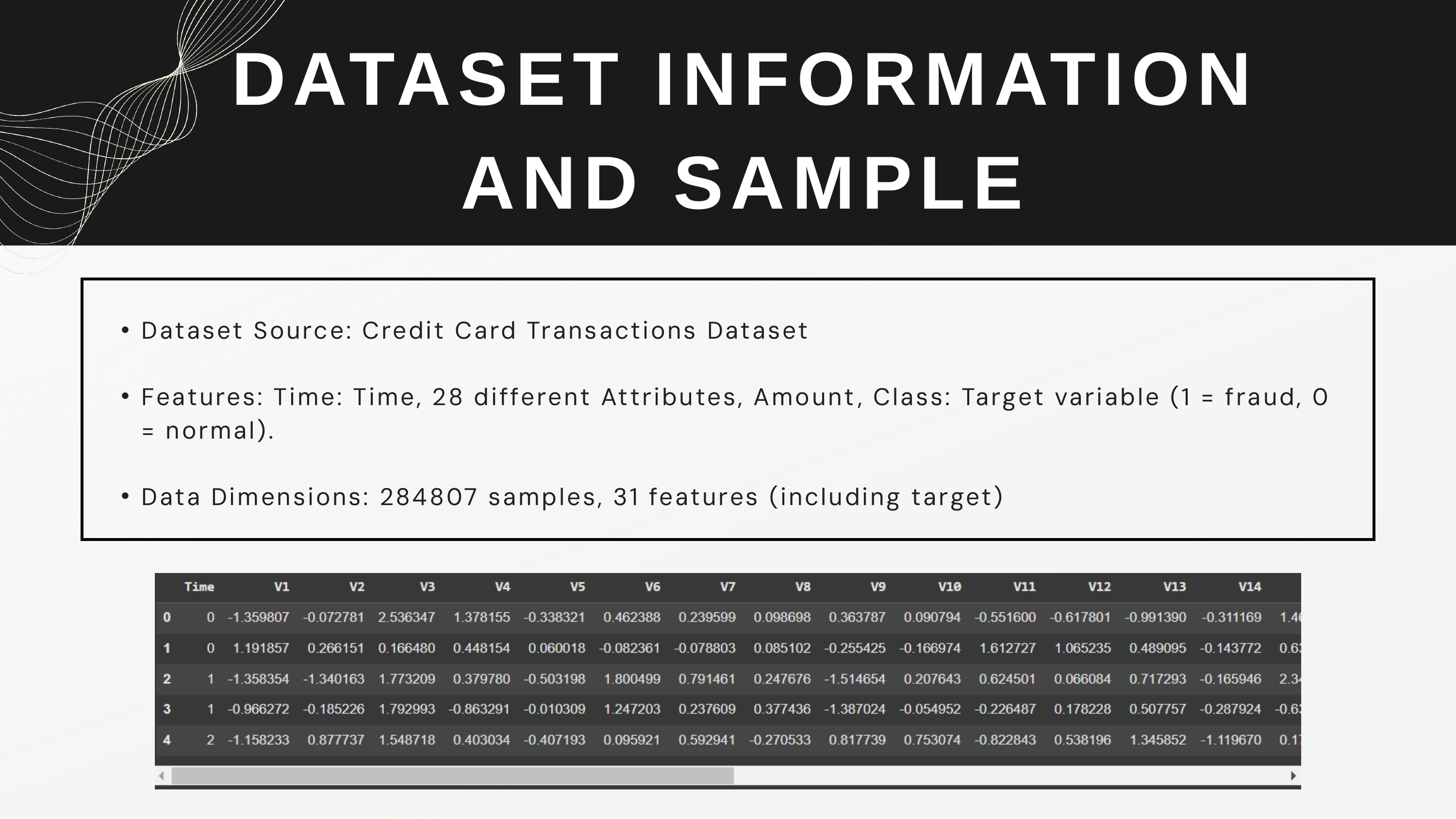

DATASET INFORMATION
 AND SAMPLE

Dataset Source: Credit Card Transactions Dataset

Features: Time: Time, 28 different Attributes, Amount, Class: Target variable (1 = fraud, 0 = normal).

Data Dimensions: 284807 samples, 31 features (including target)